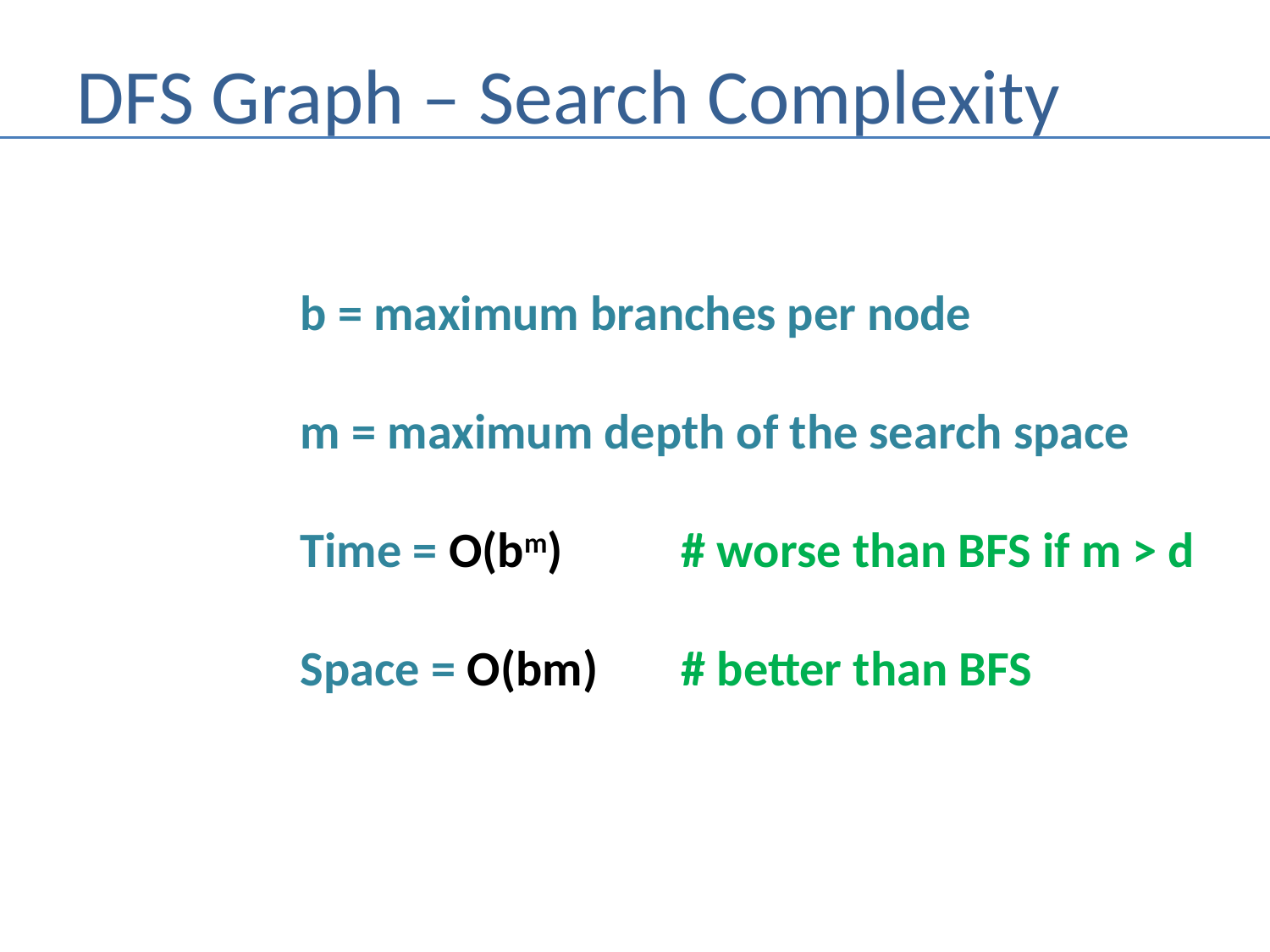

# DFS Graph – Search Complexity
b = maximum branches per node

m = maximum depth of the search space

Time = O(bm)  	# worse than BFS if m > d

Space = O(bm)	# better than BFS